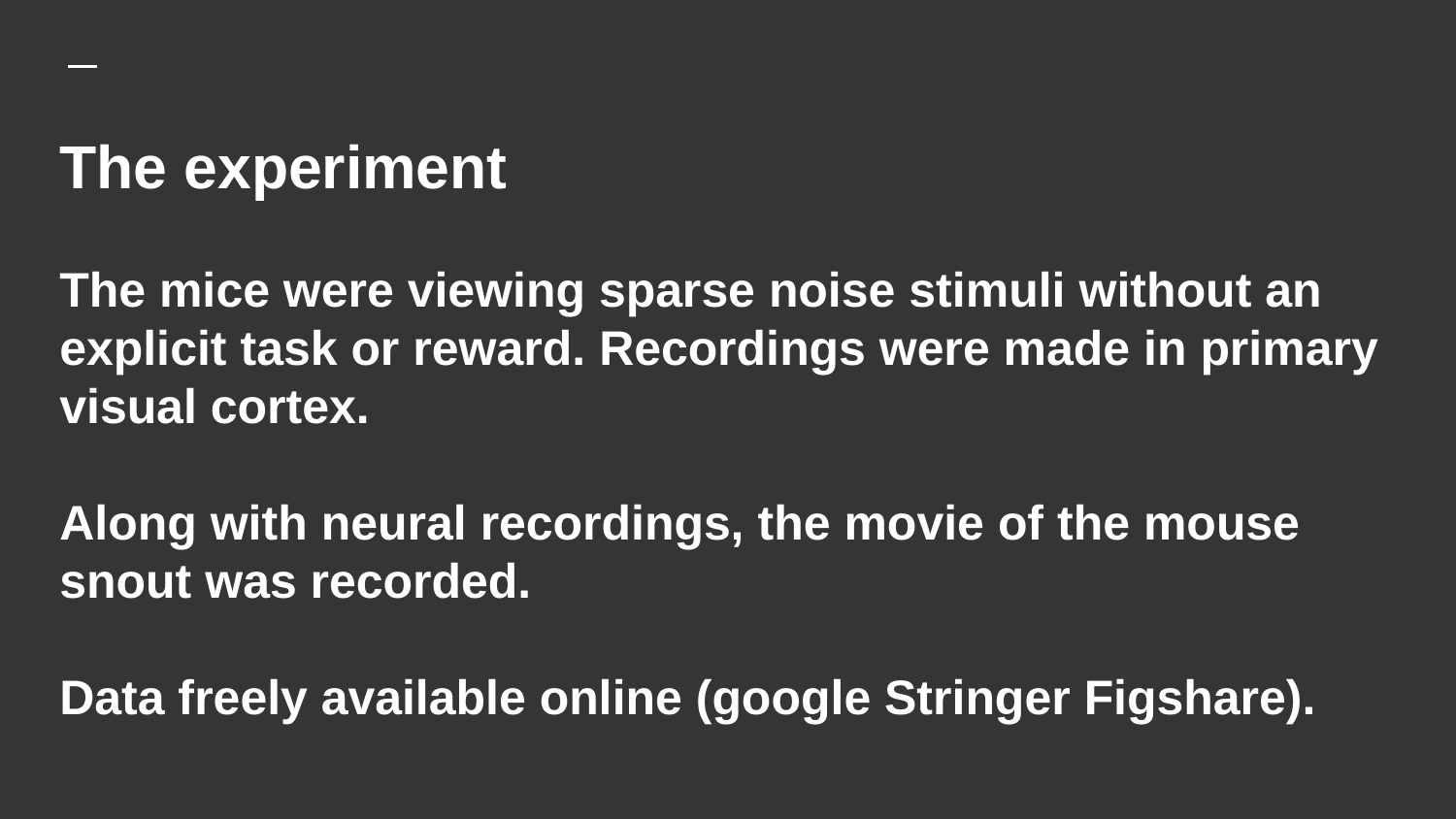

# The experiment

The mice were viewing sparse noise stimuli without an explicit task or reward. Recordings were made in primary visual cortex.

Along with neural recordings, the movie of the mouse snout was recorded.

Data freely available online (google Stringer Figshare).